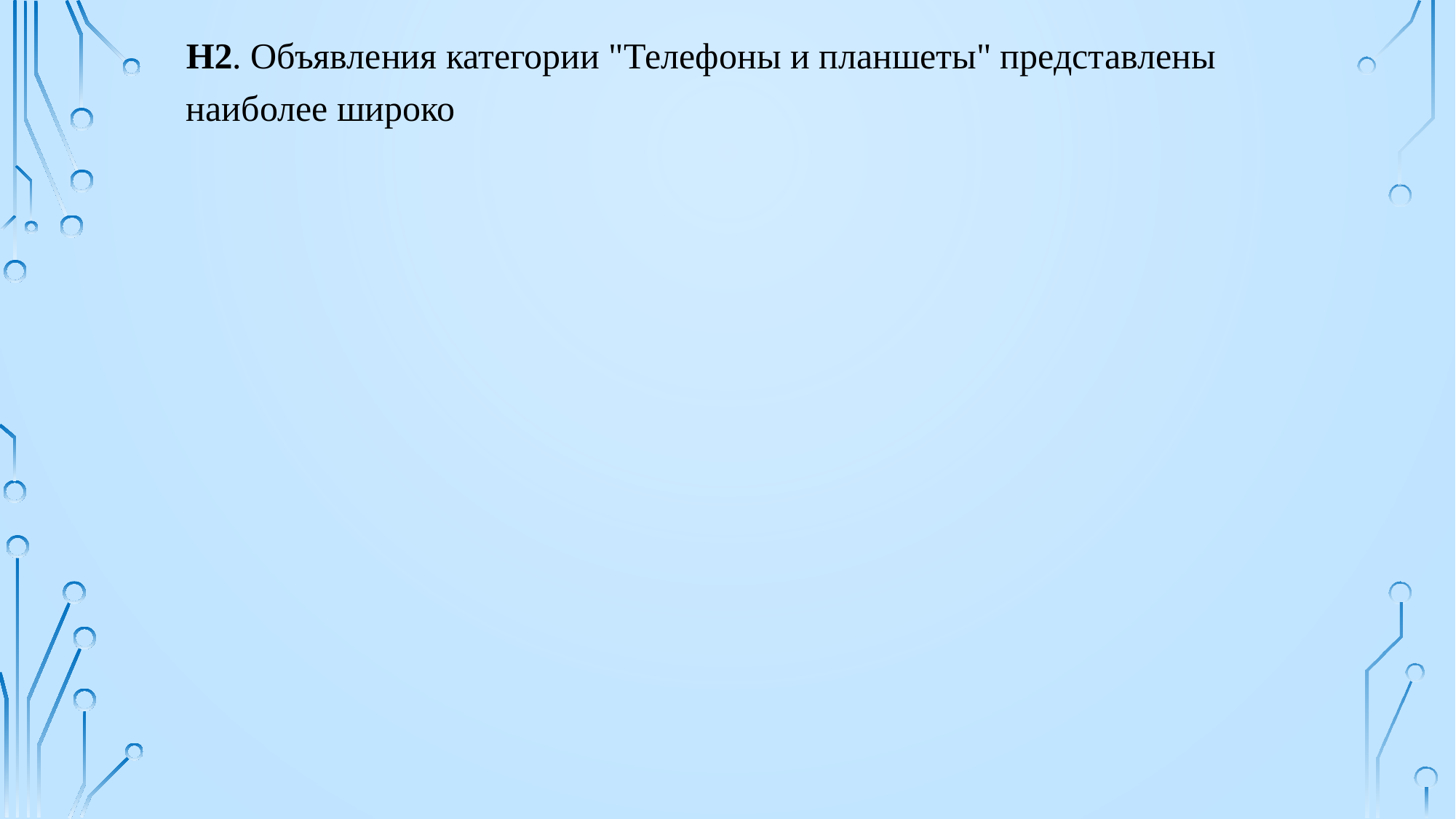

H2. Объявления категории "Телефоны и планшеты" представлены наиболее широко